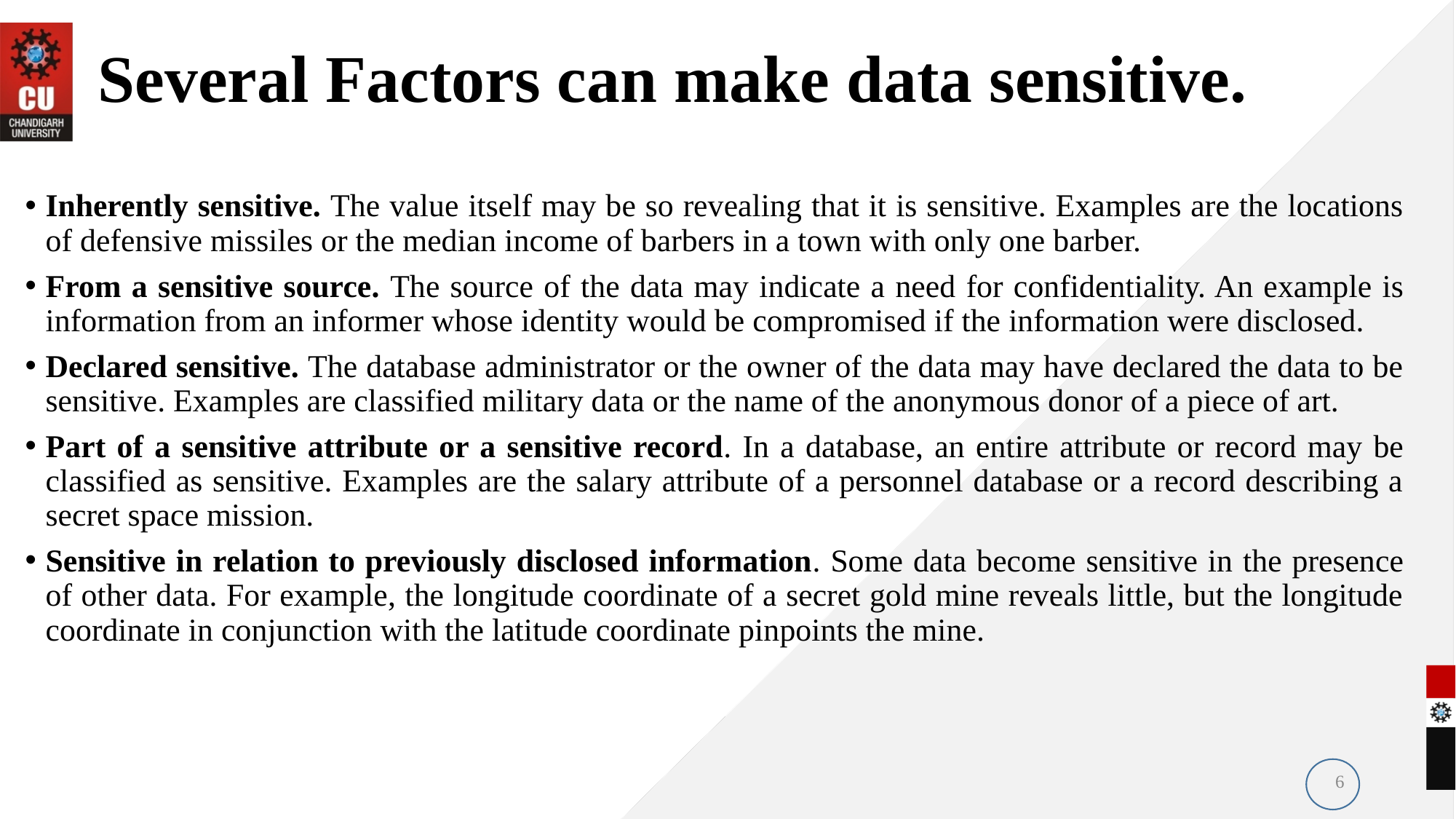

# Several Factors can make data sensitive.

Inherently sensitive. The value itself may be so revealing that it is sensitive. Examples are the locations of defensive missiles or the median income of barbers in a town with only one barber.
From a sensitive source. The source of the data may indicate a need for confidentiality. An example is information from an informer whose identity would be compromised if the information were disclosed.
Declared sensitive. The database administrator or the owner of the data may have declared the data to be sensitive. Examples are classified military data or the name of the anonymous donor of a piece of art.
Part of a sensitive attribute or a sensitive record. In a database, an entire attribute or record may be classified as sensitive. Examples are the salary attribute of a personnel database or a record describing a secret space mission.
Sensitive in relation to previously disclosed information. Some data become sensitive in the presence of other data. For example, the longitude coordinate of a secret gold mine reveals little, but the longitude coordinate in conjunction with the latitude coordinate pinpoints the mine.
6